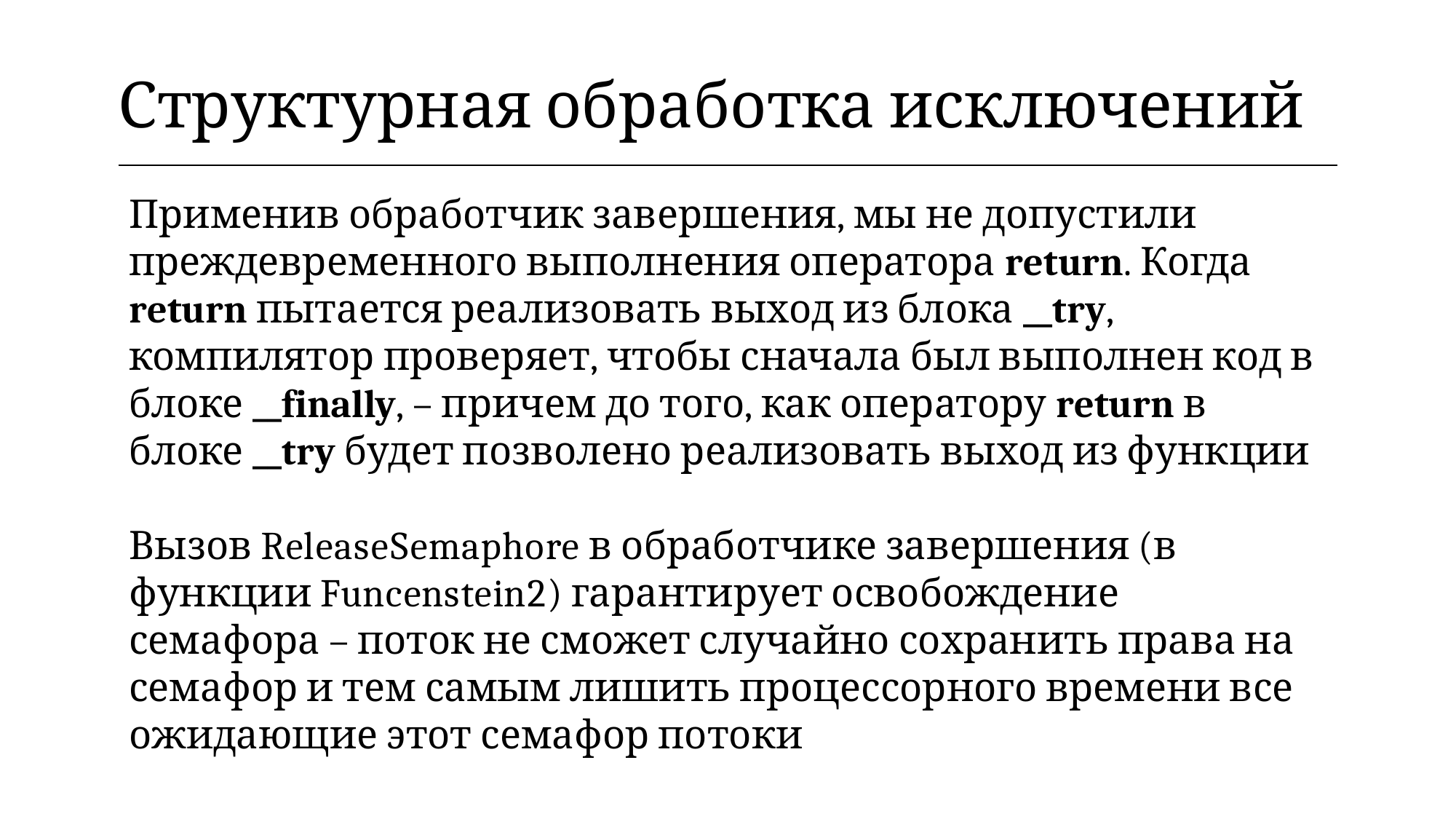

| Структурная обработка исключений |
| --- |
Применив обработчик завершения, мы не допустили преждевременного выполнения оператора return. Когда return пытается реализовать выход из блока __try, компилятор проверяет, чтобы сначала был выполнен код в блоке __finally, – причем до того, как оператору return в блоке __try будет позволено реализовать выход из функции

Вызов ReleaseSemaphore в обработчике завершения (в функции Funcenstein2) гарантирует освобождение семафора – поток не сможет случайно сохранить права на семафор и тем самым лишить процессорного времени все ожидающие этот семафор потоки